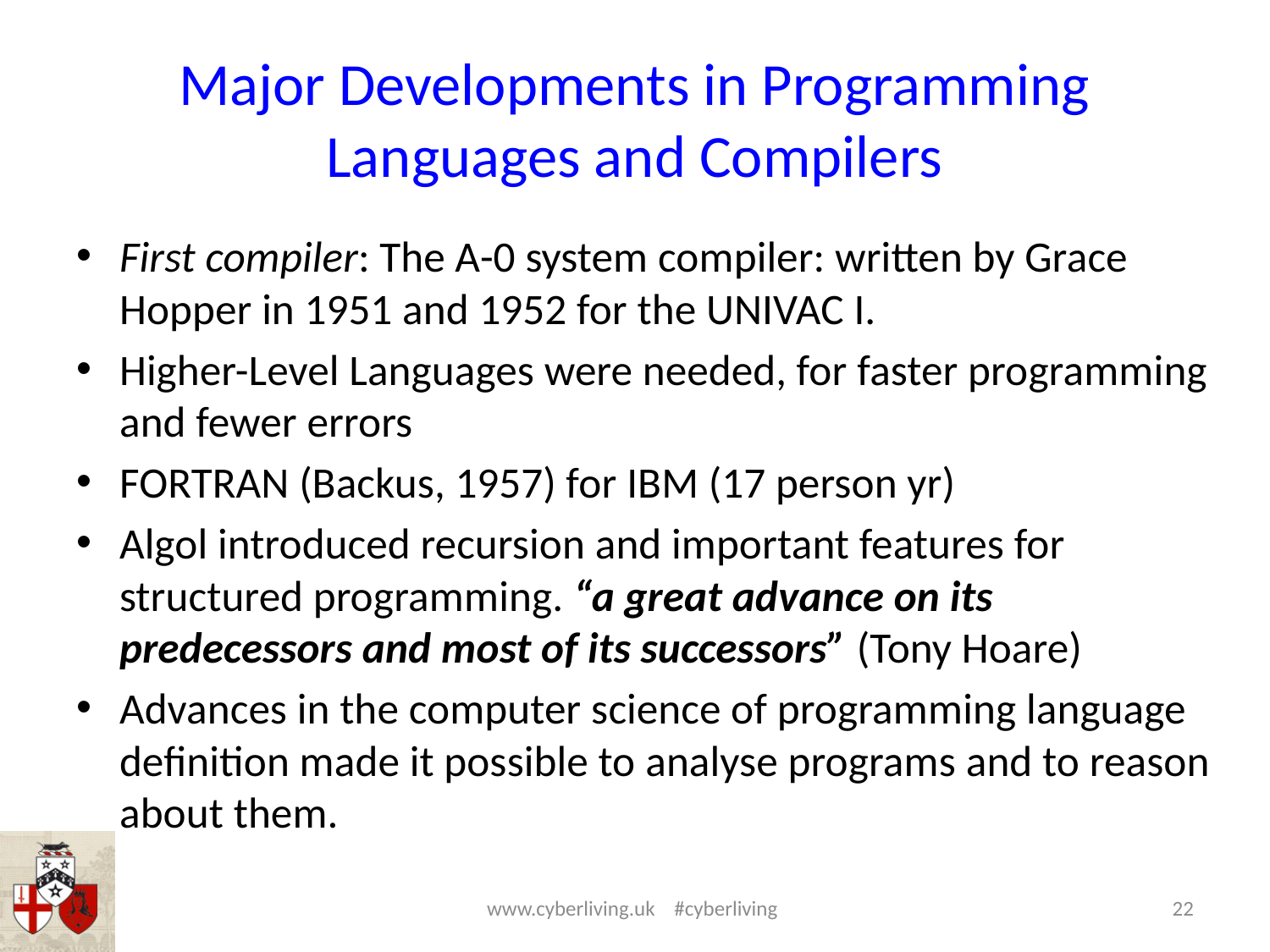

# Major Developments in Programming Languages and Compilers
First compiler: The A-0 system compiler: written by Grace Hopper in 1951 and 1952 for the UNIVAC I.
Higher-Level Languages were needed, for faster programming and fewer errors
FORTRAN (Backus, 1957) for IBM (17 person yr)
Algol introduced recursion and important features for structured programming. “a great advance on its predecessors and most of its successors” (Tony Hoare)
Advances in the computer science of programming language definition made it possible to analyse programs and to reason about them.

www.cyberliving.uk    #cyberliving
22